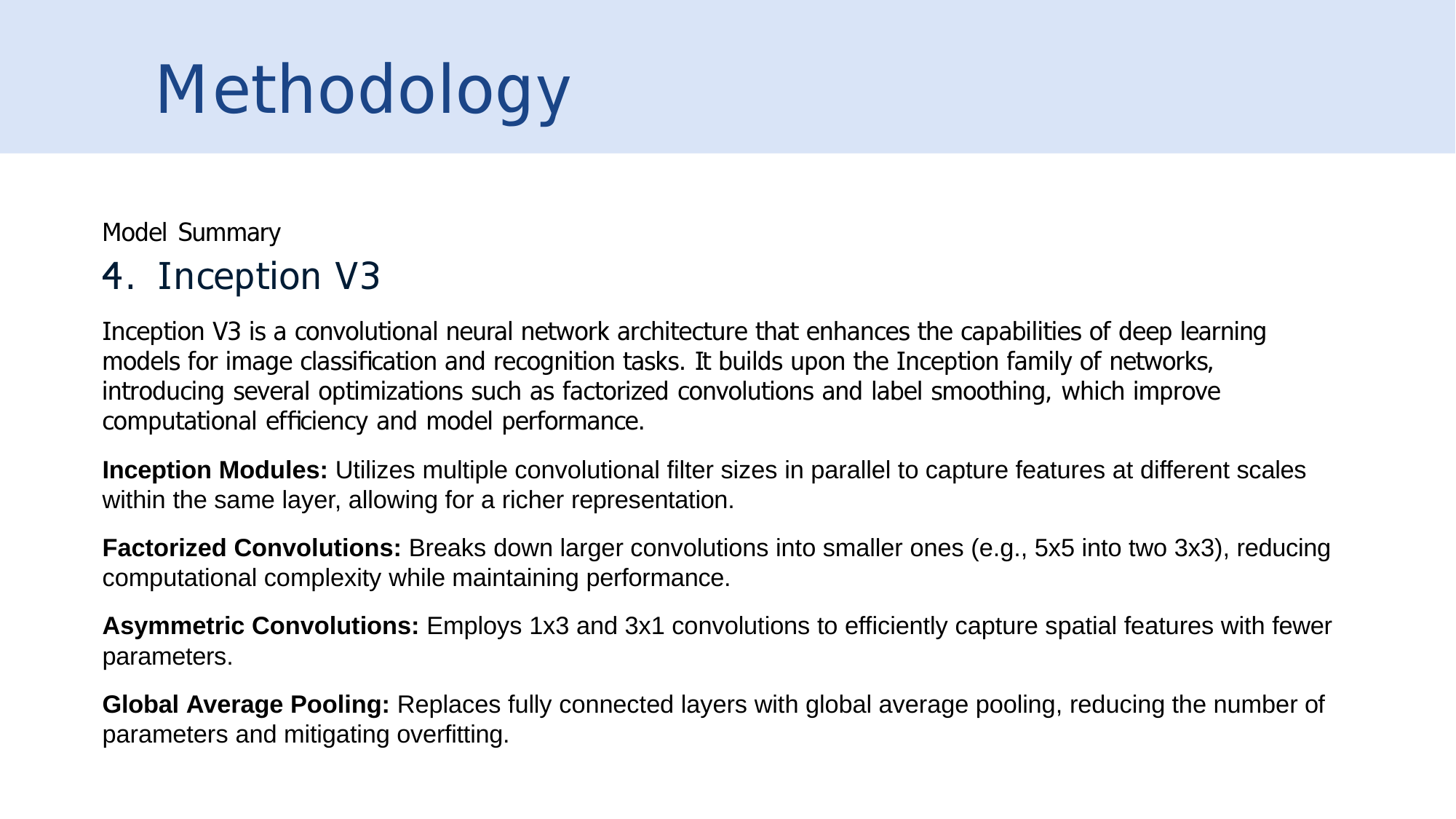

# Methodology
Model Summary
4.	Inception V3
Inception V3 is a convolutional neural network architecture that enhances the capabilities of deep learning models for image classification and recognition tasks. It builds upon the Inception family of networks, introducing several optimizations such as factorized convolutions and label smoothing, which improve computational efficiency and model performance.
Inception Modules: Utilizes multiple convolutional filter sizes in parallel to capture features at different scales within the same layer, allowing for a richer representation.
Factorized Convolutions: Breaks down larger convolutions into smaller ones (e.g., 5x5 into two 3x3), reducing computational complexity while maintaining performance.
Asymmetric Convolutions: Employs 1x3 and 3x1 convolutions to efficiently capture spatial features with fewer parameters.
Global Average Pooling: Replaces fully connected layers with global average pooling, reducing the number of parameters and mitigating overfitting.